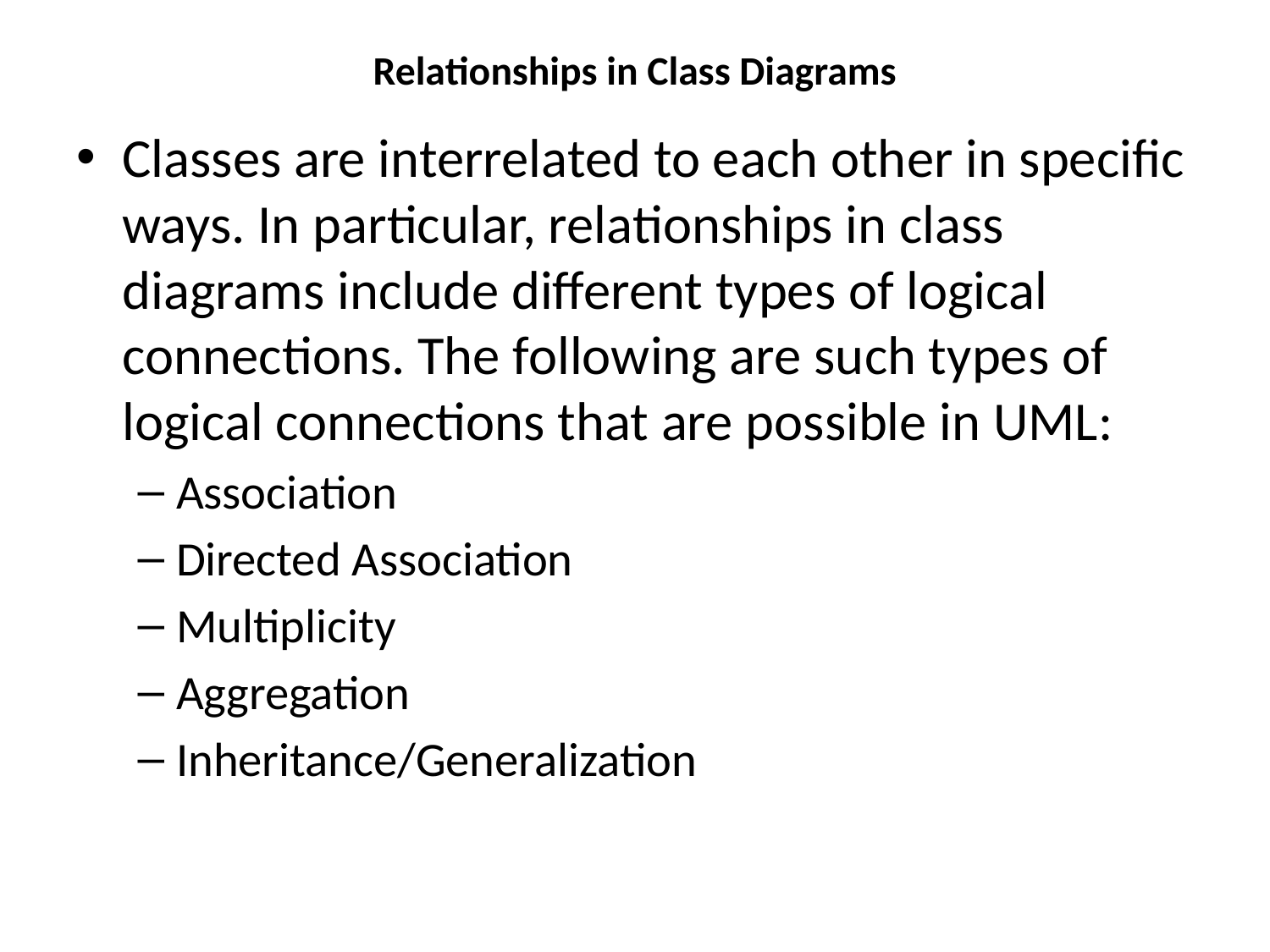

# Relationships in Class Diagrams
Classes are interrelated to each other in specific ways. In particular, relationships in class diagrams include different types of logical connections. The following are such types of logical connections that are possible in UML:
Association
Directed Association
Multiplicity
Aggregation
Inheritance/Generalization